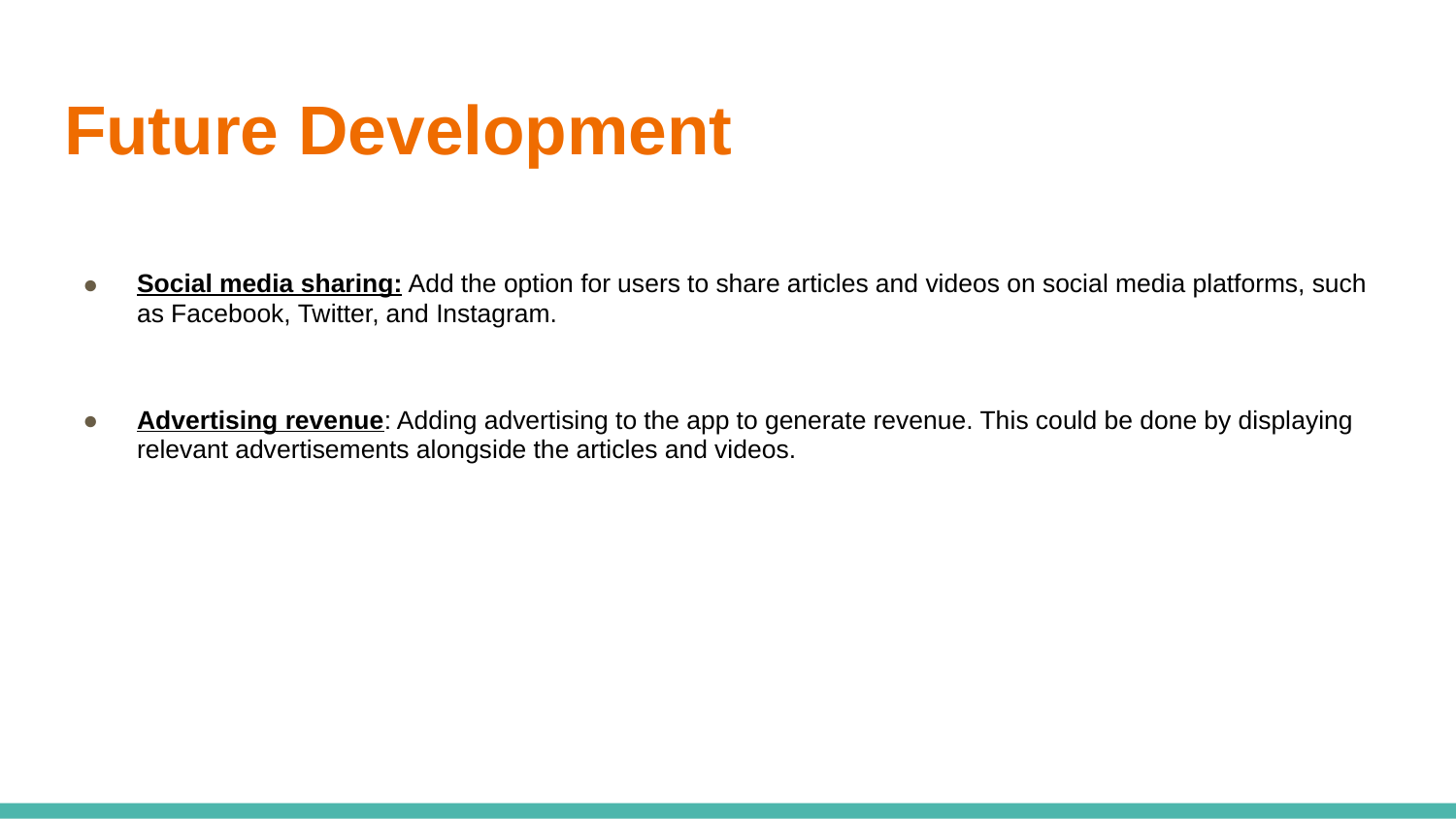

# Future Development

Social media sharing: Add the option for users to share articles and videos on social media platforms, such as Facebook, Twitter, and Instagram.

Advertising revenue: Adding advertising to the app to generate revenue. This could be done by displaying relevant advertisements alongside the articles and videos.